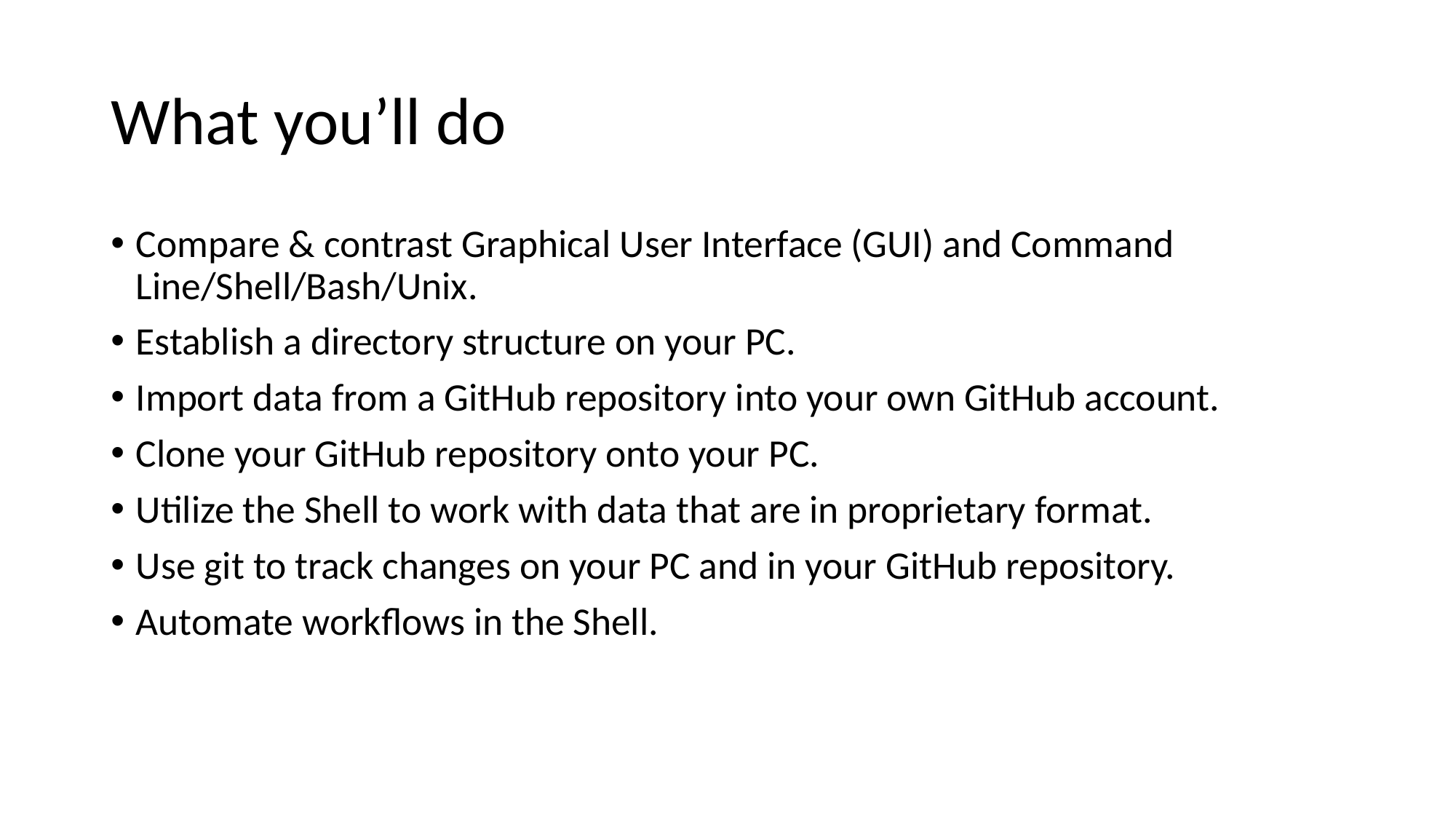

# What you’ll do
Compare & contrast Graphical User Interface (GUI) and Command Line/Shell/Bash/Unix.
Establish a directory structure on your PC.
Import data from a GitHub repository into your own GitHub account.
Clone your GitHub repository onto your PC.
Utilize the Shell to work with data that are in proprietary format.
Use git to track changes on your PC and in your GitHub repository.
Automate workflows in the Shell.